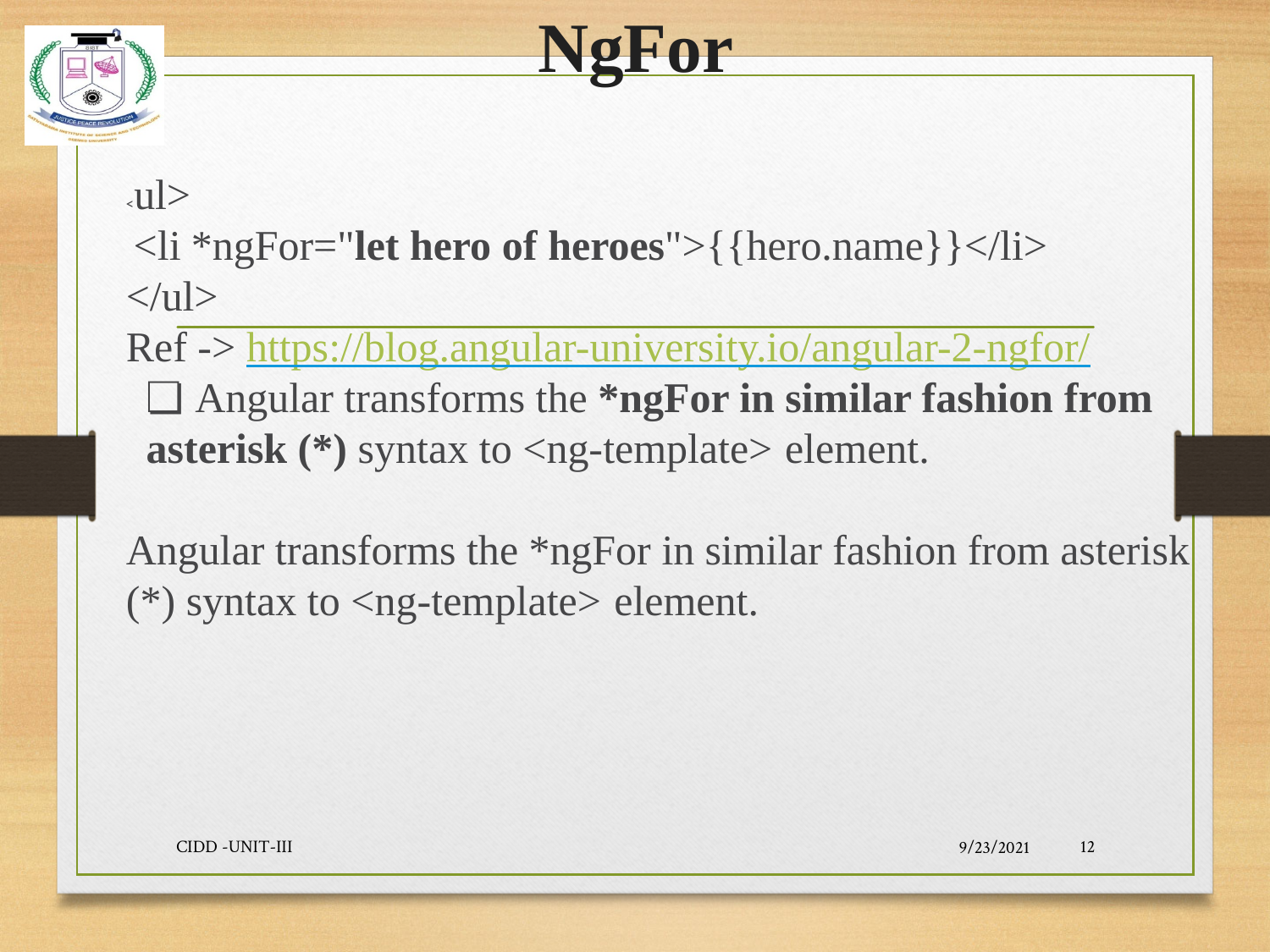

# NgFor
<ul>
<li *ngFor="let hero of heroes">{{hero.name}}</li>
</ul>
Ref -> https://blog.angular-university.io/angular-2-ngfor/
❏	Angular transforms the *ngFor in similar fashion from asterisk (*) syntax to <ng-template> element.

Angular transforms the *ngFor in similar fashion from asterisk (*) syntax to <ng-template> element.

CIDD -UNIT-III
9/23/2021
12